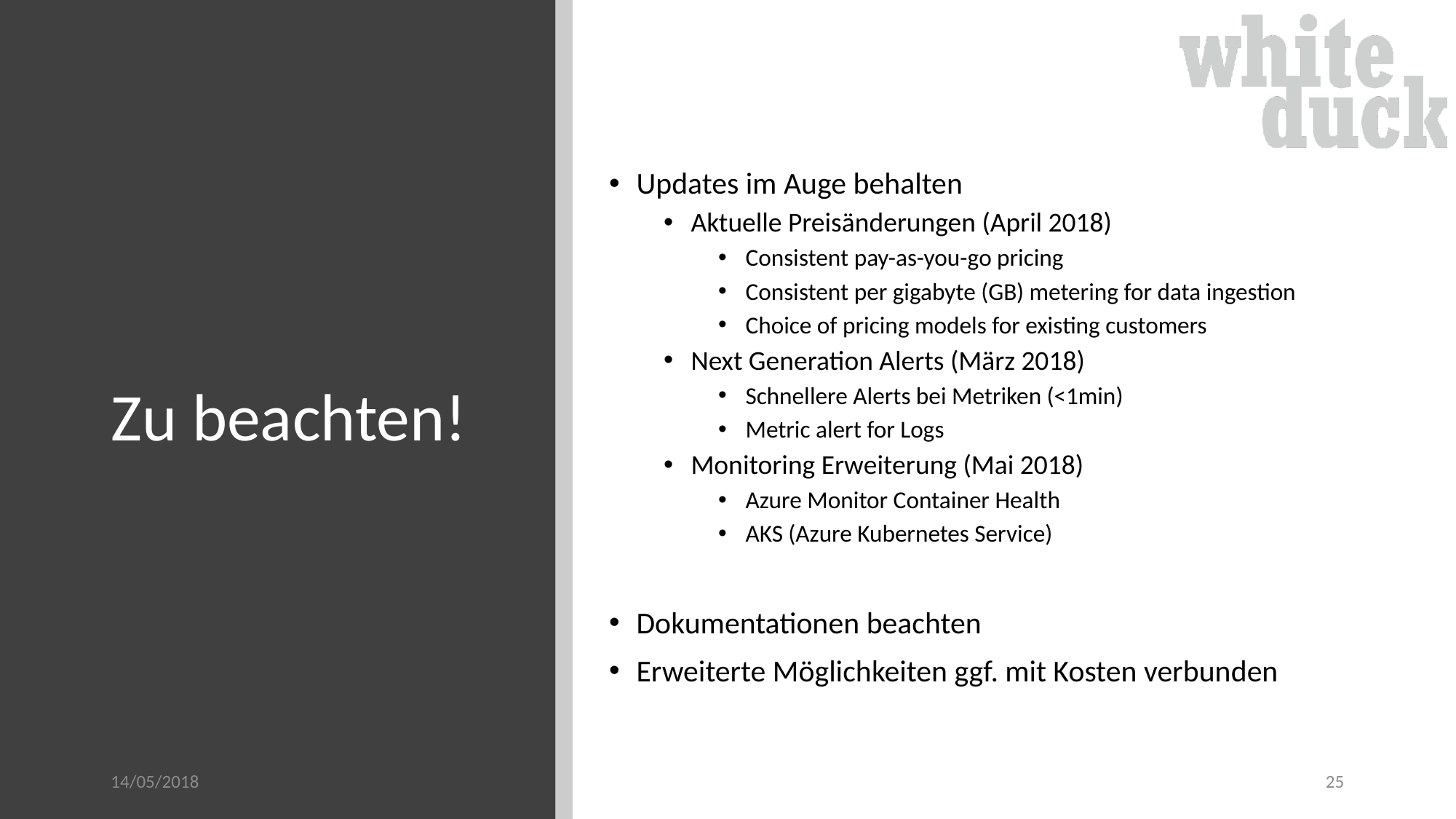

# Zu beachten!

Updates im Auge behalten
Aktuelle Preisänderungen (April 2018)
Consistent pay-as-you-go pricing
Consistent per gigabyte (GB) metering for data ingestion
Choice of pricing models for existing customers
Next Generation Alerts (März 2018)
Schnellere Alerts bei Metriken (<1min)
Metric alert for Logs
Monitoring Erweiterung (Mai 2018)
Azure Monitor Container Health
AKS (Azure Kubernetes Service)

Dokumentationen beachten
Erweiterte Möglichkeiten ggf. mit Kosten verbunden

14/05/2018
25